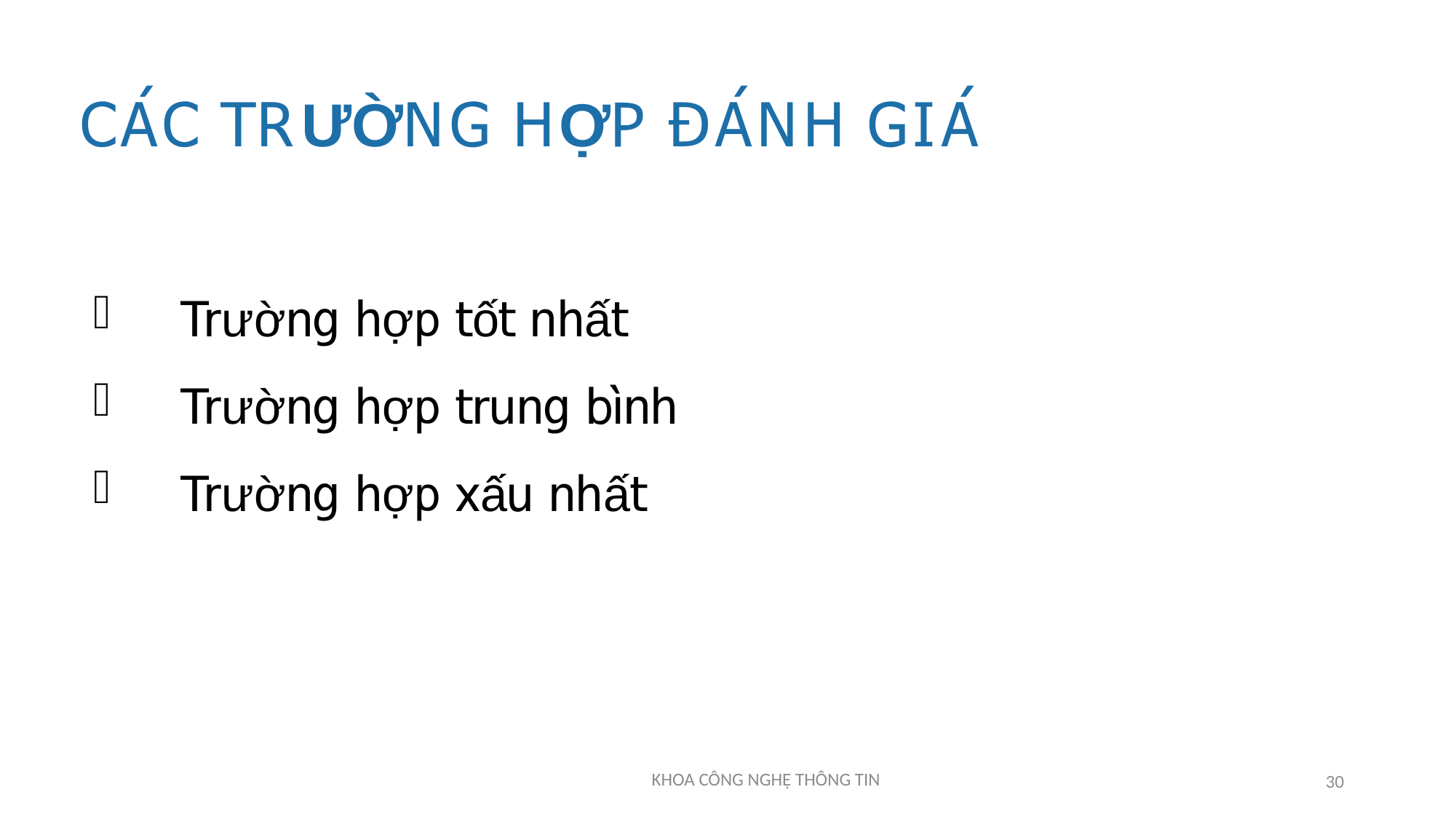

# CÁC TRƯỜNG HỢP ĐÁNH GIÁ
Trường hợp tốt nhất
Trường hợp trung bình
Trường hợp xấu nhất

30